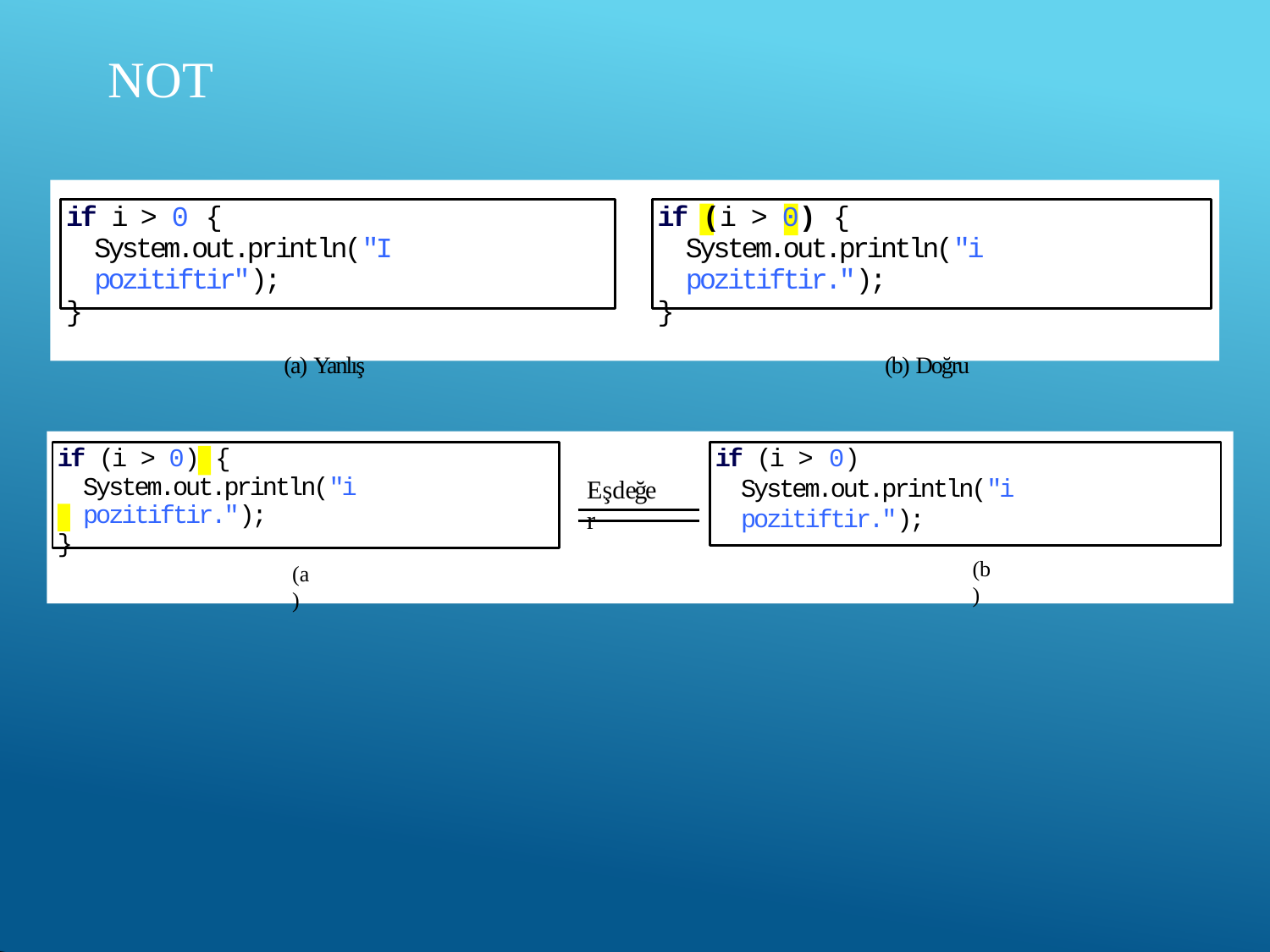

# NOT

if i > 0 {
System.out.println("I pozitiftir");
}
(a) Yanlış
if (i > 0) {
System.out.println("i pozitiftir.");
}
(b) Doğru

if (i > 0) {
System.out.println("i pozitiftir.");
}
if (i > 0)
System.out.println("i pozitiftir.");

Eşdeğer

(b)

(a)